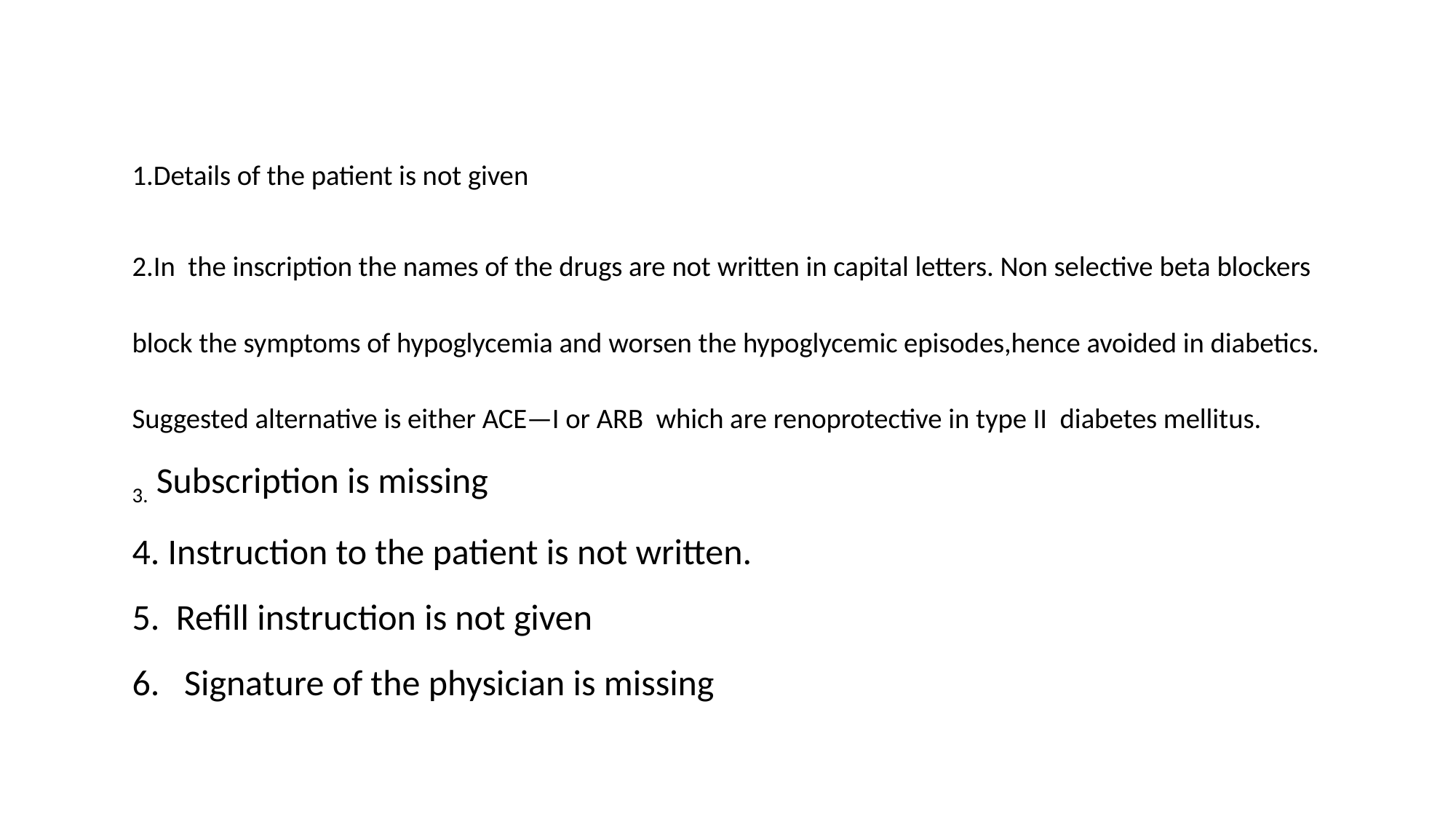

1.Details of the patient is not given
2.In  the inscription the names of the drugs are not written in capital letters. Non selective beta blockers block the symptoms of hypoglycemia and worsen the hypoglycemic episodes,hence avoided in diabetics. Suggested alternative is either ACE—I or ARB  which are renoprotective in type II  diabetes mellitus.
3. Subscription is missing
4. Instruction to the patient is not written.
5.  Refill instruction is not given
6.   Signature of the physician is missing